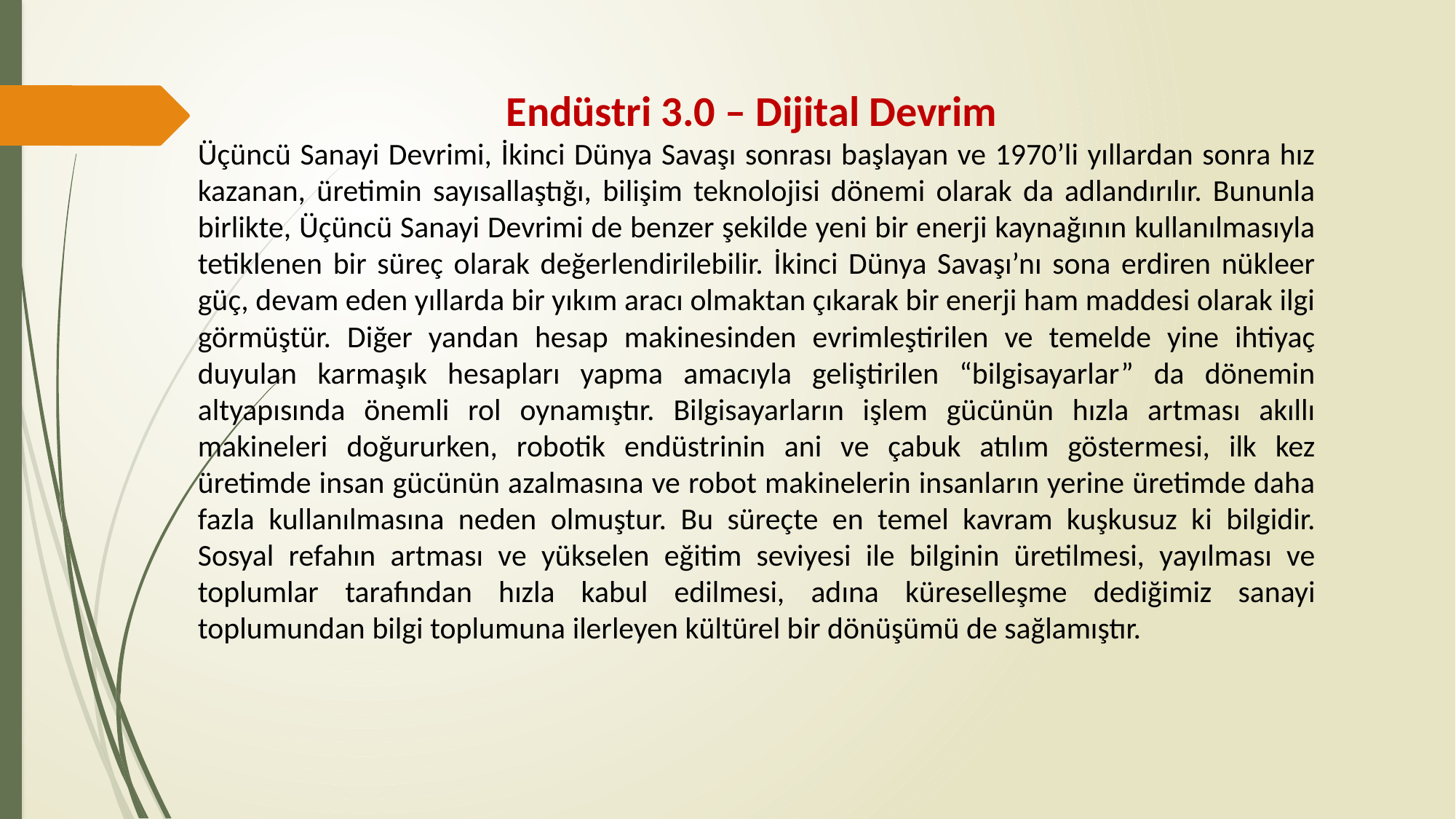

Endüstri 3.0 – Dijital Devrim
Üçüncü Sanayi Devrimi, İkinci Dünya Savaşı sonrası başlayan ve 1970’li yıllardan sonra hız kazanan, üretimin sayısallaştığı, bilişim teknolojisi dönemi olarak da adlandırılır. Bununla birlikte, Üçüncü Sanayi Devrimi de benzer şekilde yeni bir enerji kaynağının kullanılmasıyla tetiklenen bir süreç olarak değerlendirilebilir. İkinci Dünya Savaşı’nı sona erdiren nükleer güç, devam eden yıllarda bir yıkım aracı olmaktan çıkarak bir enerji ham maddesi olarak ilgi görmüştür. Diğer yandan hesap makinesinden evrimleştirilen ve temelde yine ihtiyaç duyulan karmaşık hesapları yapma amacıyla geliştirilen “bilgisayarlar” da dönemin altyapısında önemli rol oynamıştır. Bilgisayarların işlem gücünün hızla artması akıllı makineleri doğururken, robotik endüstrinin ani ve çabuk atılım göstermesi, ilk kez üretimde insan gücünün azalmasına ve robot makinelerin insanların yerine üretimde daha fazla kullanılmasına neden olmuştur. Bu süreçte en temel kavram kuşkusuz ki bilgidir. Sosyal refahın artması ve yükselen eğitim seviyesi ile bilginin üretilmesi, yayılması ve toplumlar tarafından hızla kabul edilmesi, adına küreselleşme dediğimiz sanayi toplumundan bilgi toplumuna ilerleyen kültürel bir dönüşümü de sağlamıştır.